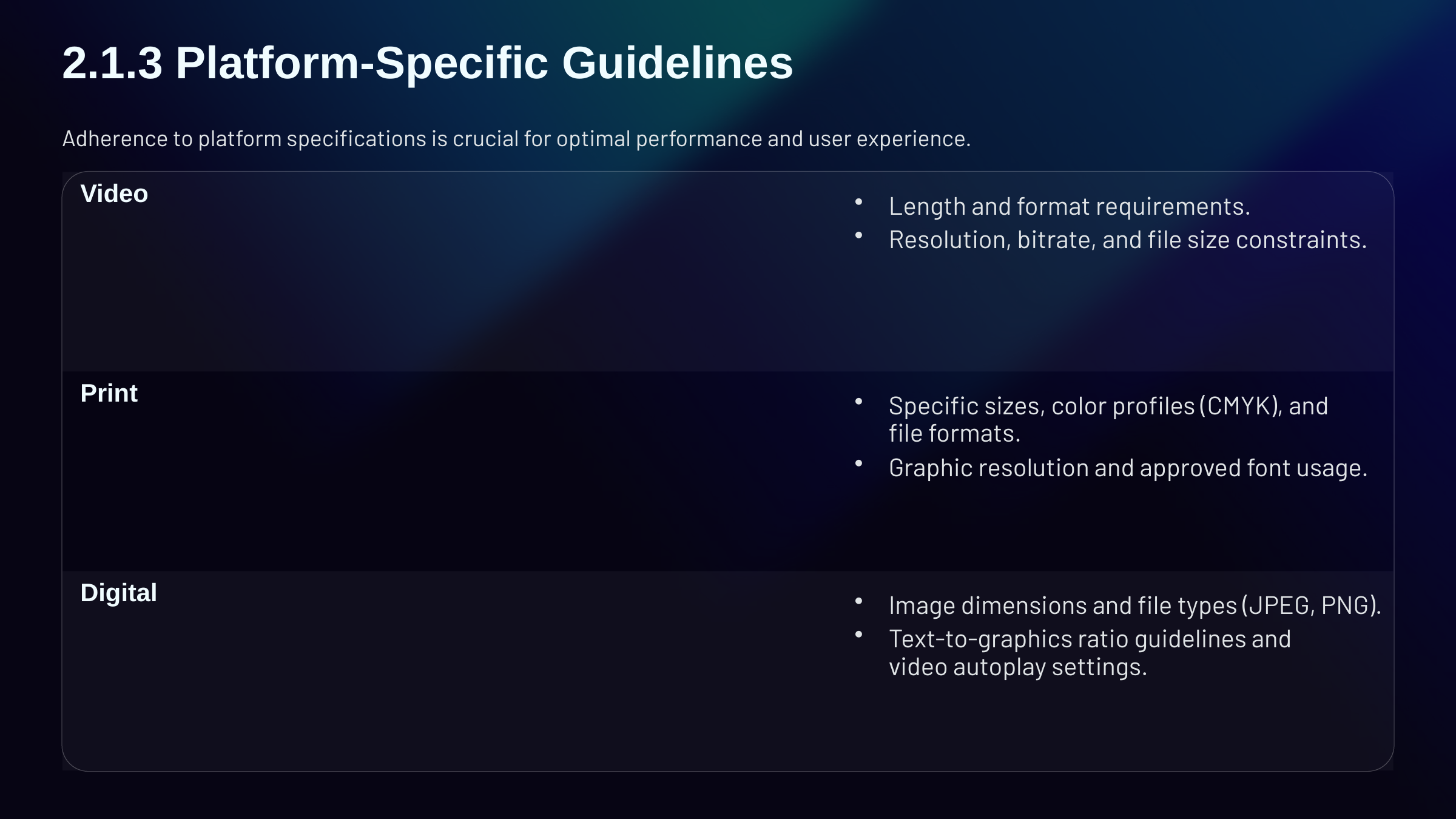

2.1.3 Platform-Specific Guidelines
Adherence to platform specifications is crucial for optimal performance and user experience.

Video
Length and format requirements.
Resolution, bitrate, and file size constraints.

Print
Specific sizes, color profiles (CMYK), and file formats.
Graphic resolution and approved font usage.

Digital
Image dimensions and file types (JPEG, PNG).
Text-to-graphics ratio guidelines and video autoplay settings.